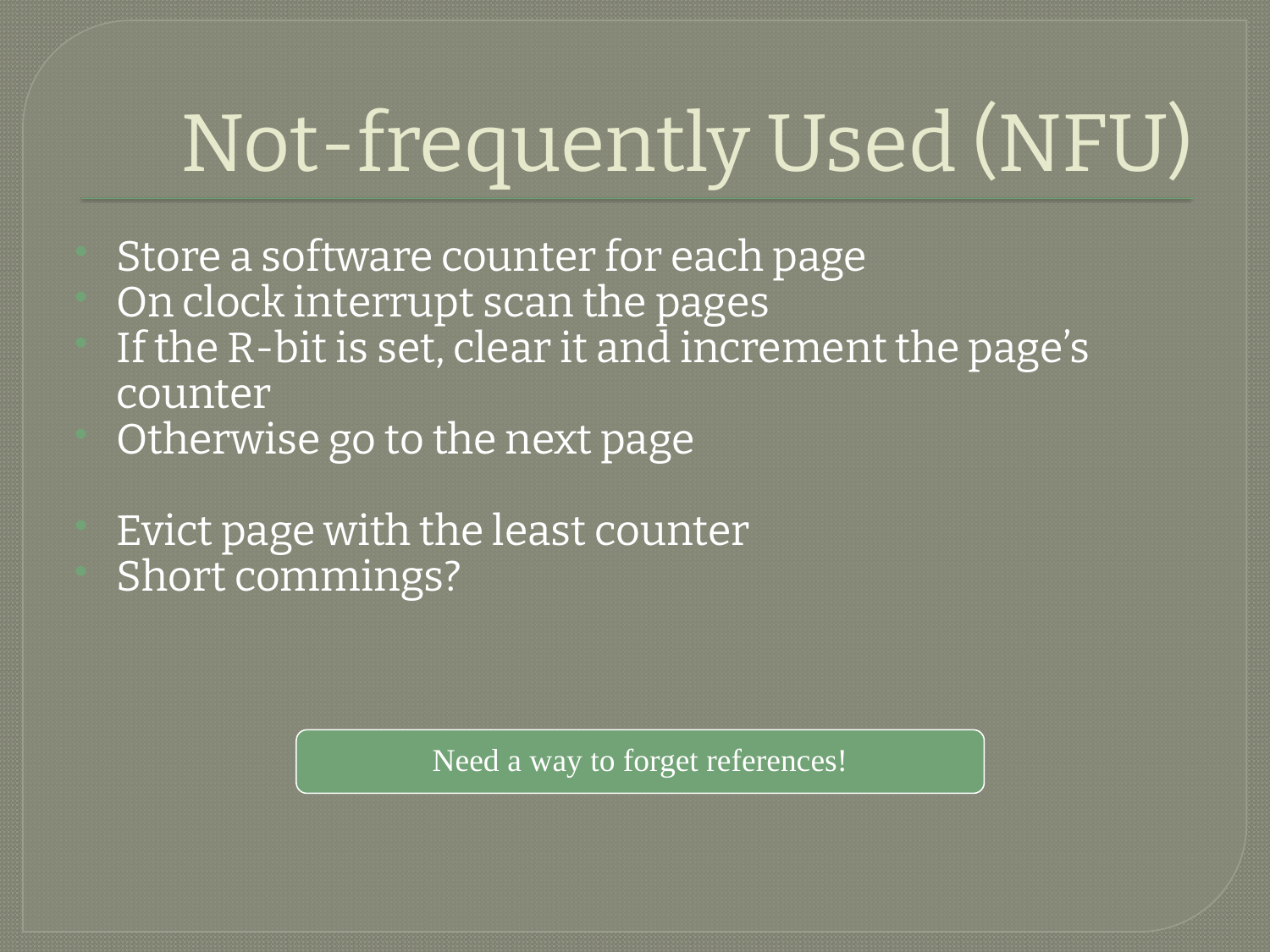

# Not-frequently Used (NFU)
Store a software counter for each page
On clock interrupt scan the pages
If the R-bit is set, clear it and increment the page’s counter
Otherwise go to the next page

Evict page with the least counter
Short commings?
Need a way to forget references!